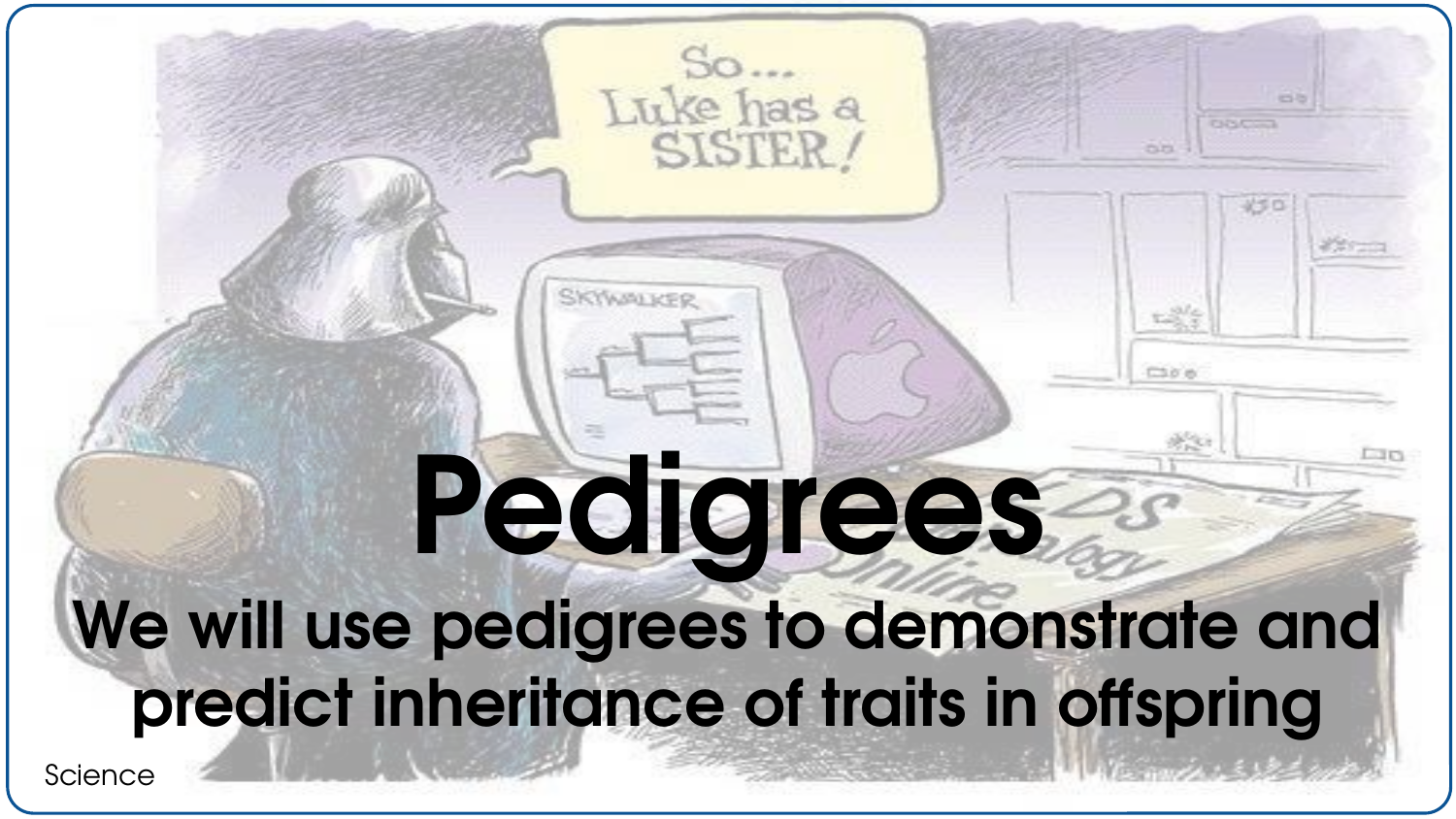

# Pedigrees
We will use pedigrees to demonstrate and predict inheritance of traits in offspring